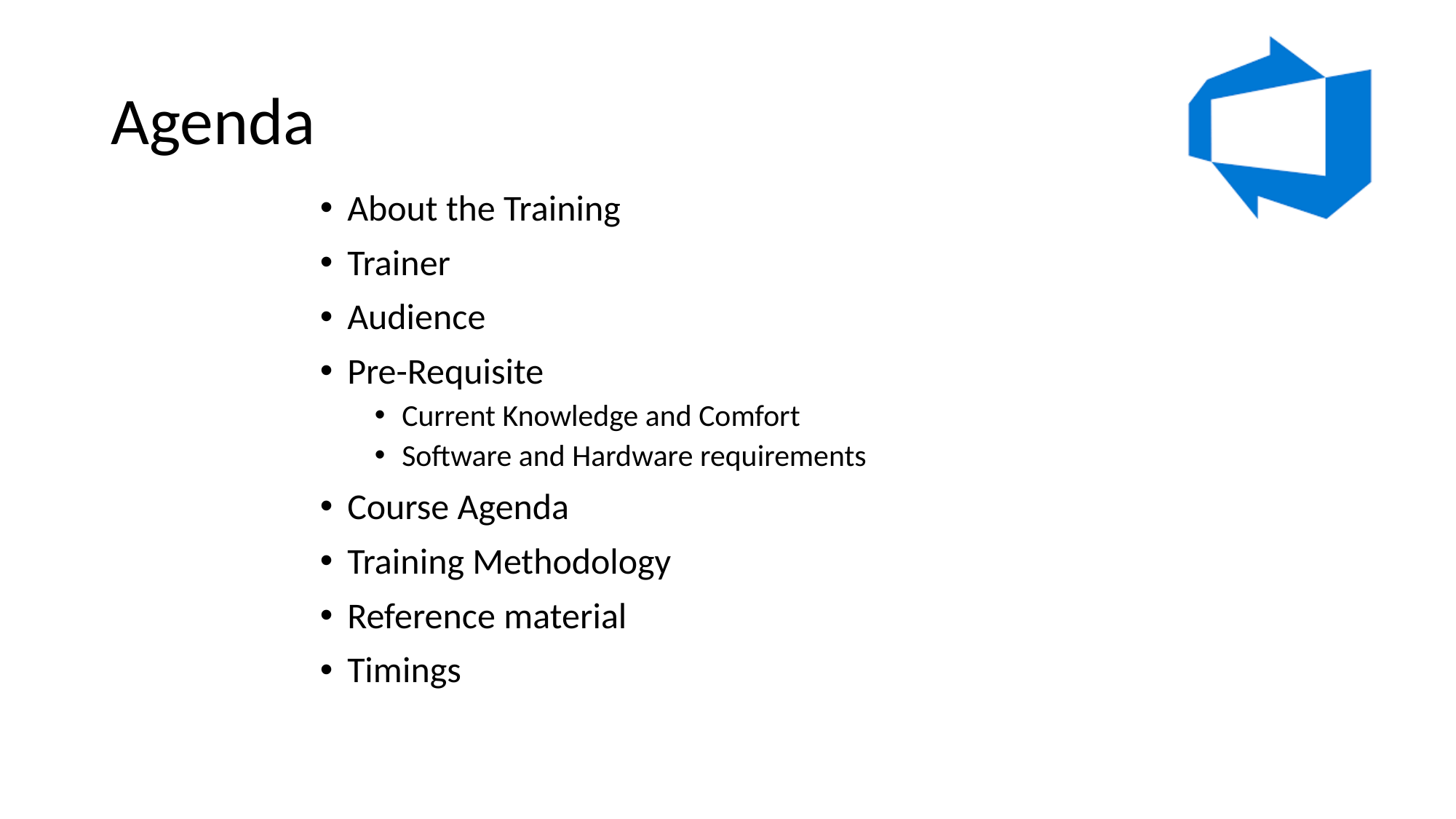

# Agenda
About the Training
Trainer
Audience
Pre-Requisite
Current Knowledge and Comfort
Software and Hardware requirements
Course Agenda
Training Methodology
Reference material
Timings